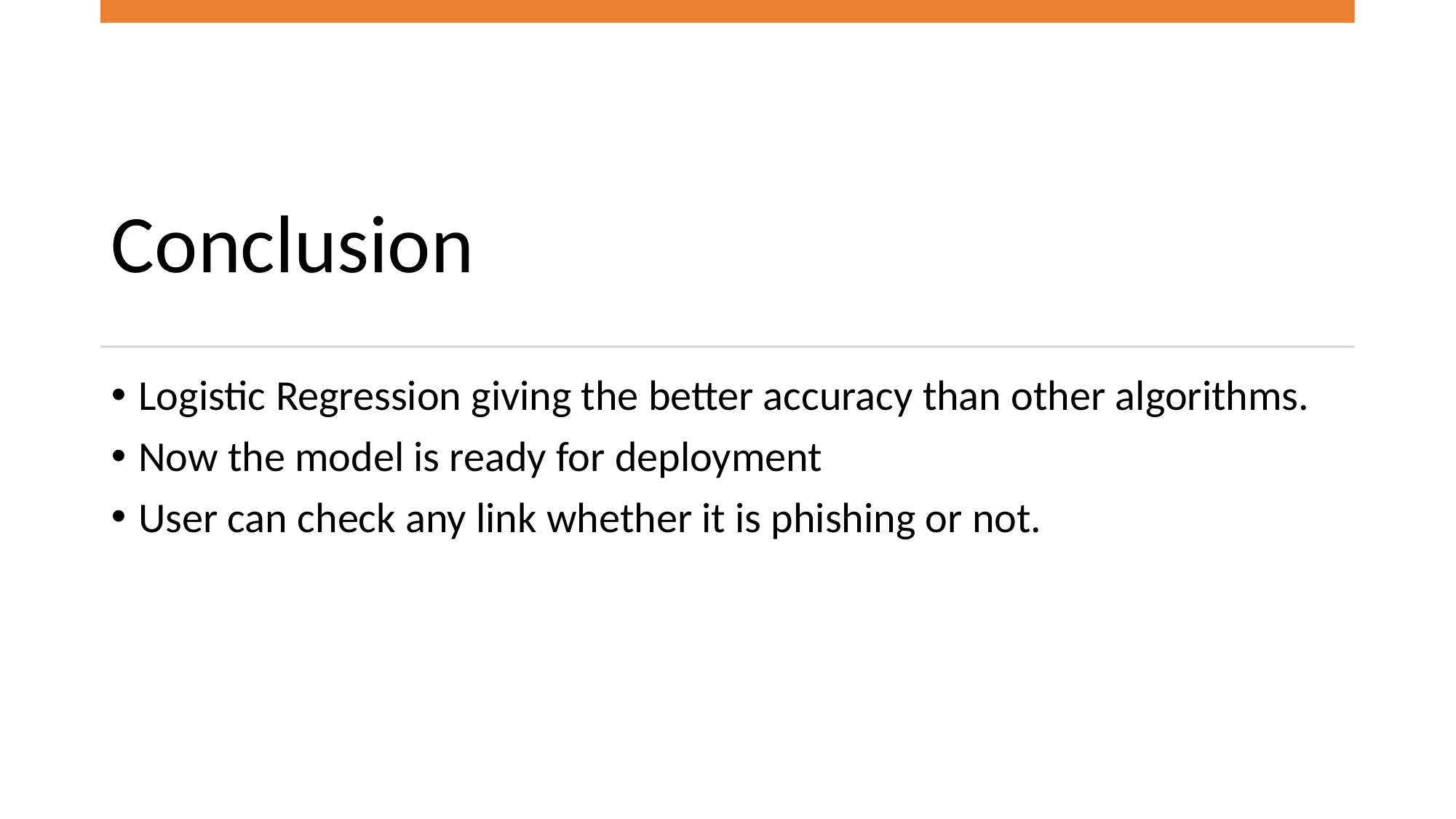

# Conclusion

Logistic Regression giving the better accuracy than other algorithms.
Now the model is ready for deployment
User can check any link whether it is phishing or not.
23